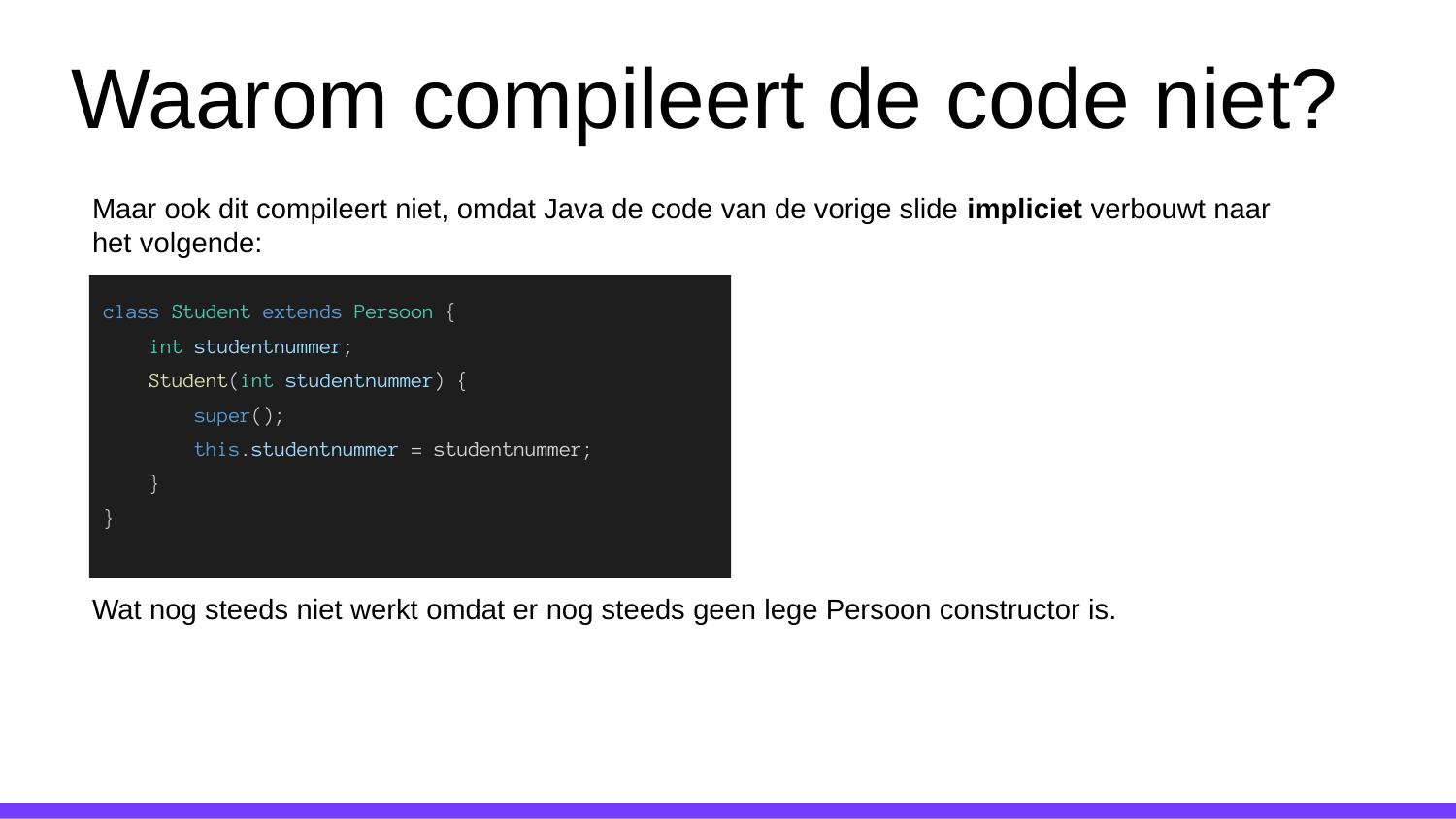

# Waarom compileert de code niet?
Maar ook dit compileert niet, omdat Java de code van de vorige slide impliciet verbouwt naar het volgende:
class Student extends Persoon {
    int studentnummer;
    Student(int studentnummer) {
        super();
        this.studentnummer = studentnummer;
    }
}

Wat nog steeds niet werkt omdat er nog steeds geen lege Persoon constructor is.